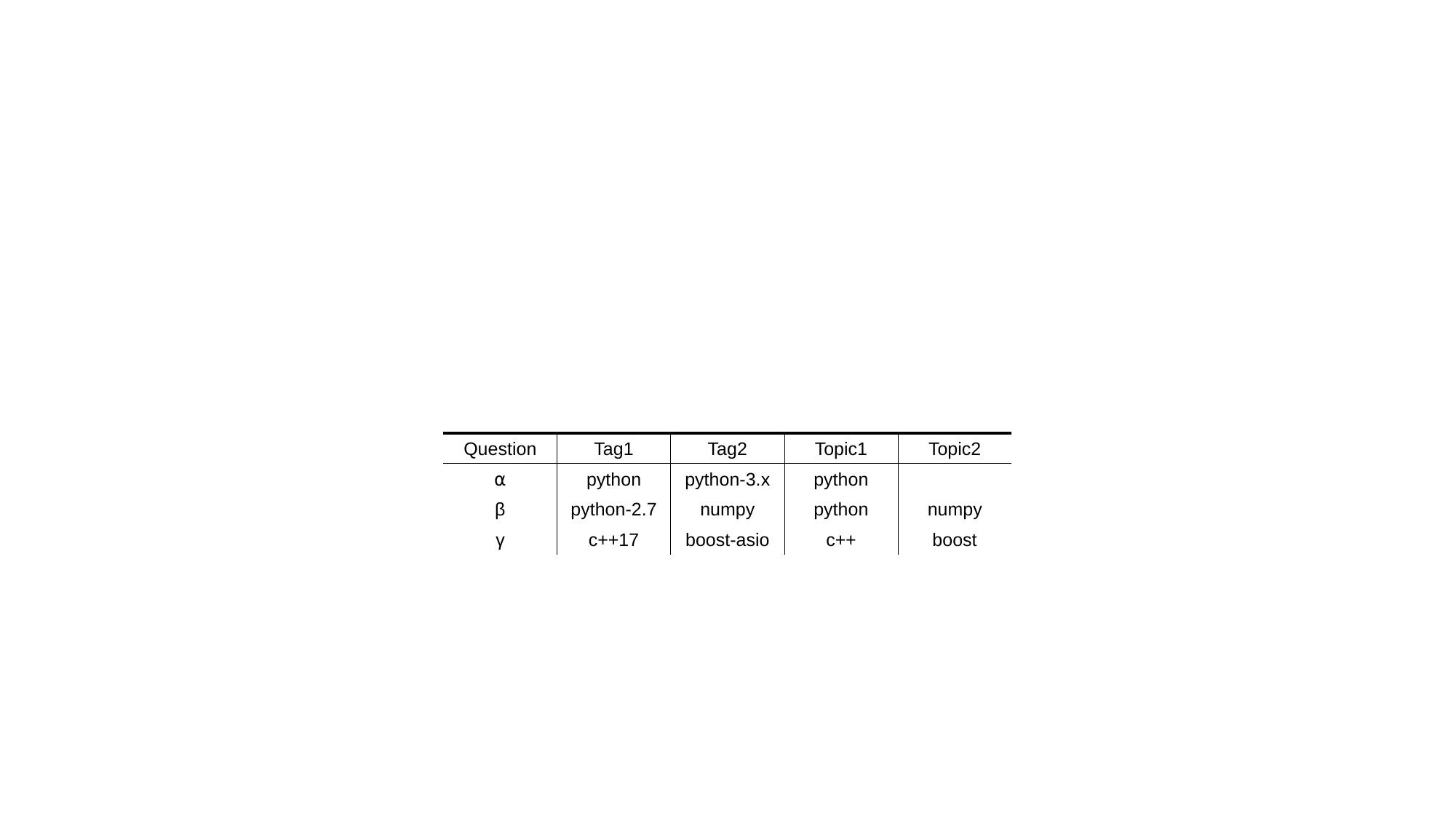

|  |  |  |  |  |
| --- | --- | --- | --- | --- |
| Question | Tag1 | Tag2 | Topic1 | Topic2 |
| ⍺ | python | python-3.x | python |  |
| β | python-2.7 | numpy | python | numpy |
| γ | c++17 | boost-asio | c++ | boost |